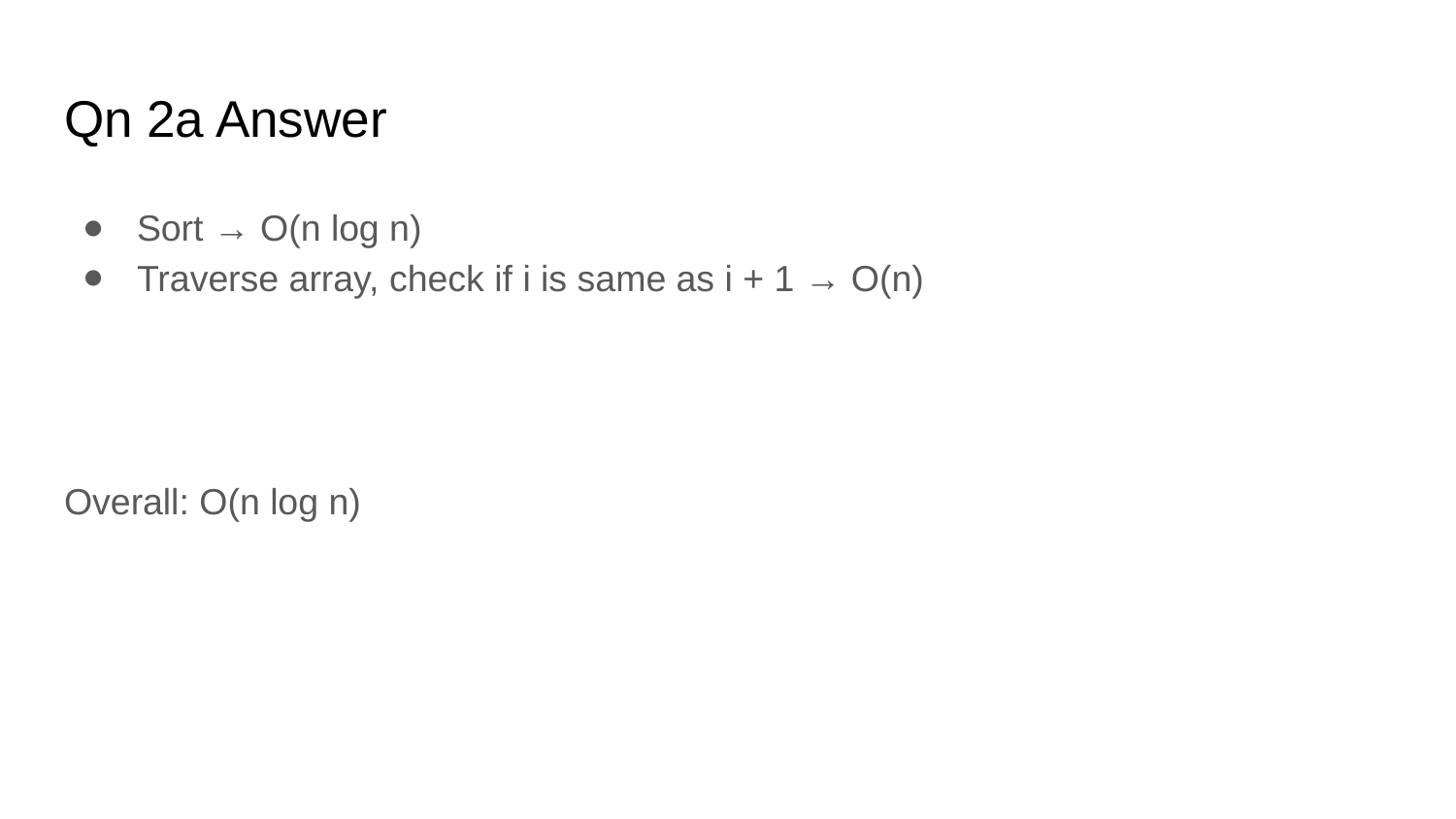

# Qn 2a Answer
Sort → O(n log n)
Traverse array, check if i is same as i + 1 → O(n)

Overall: O(n log n)